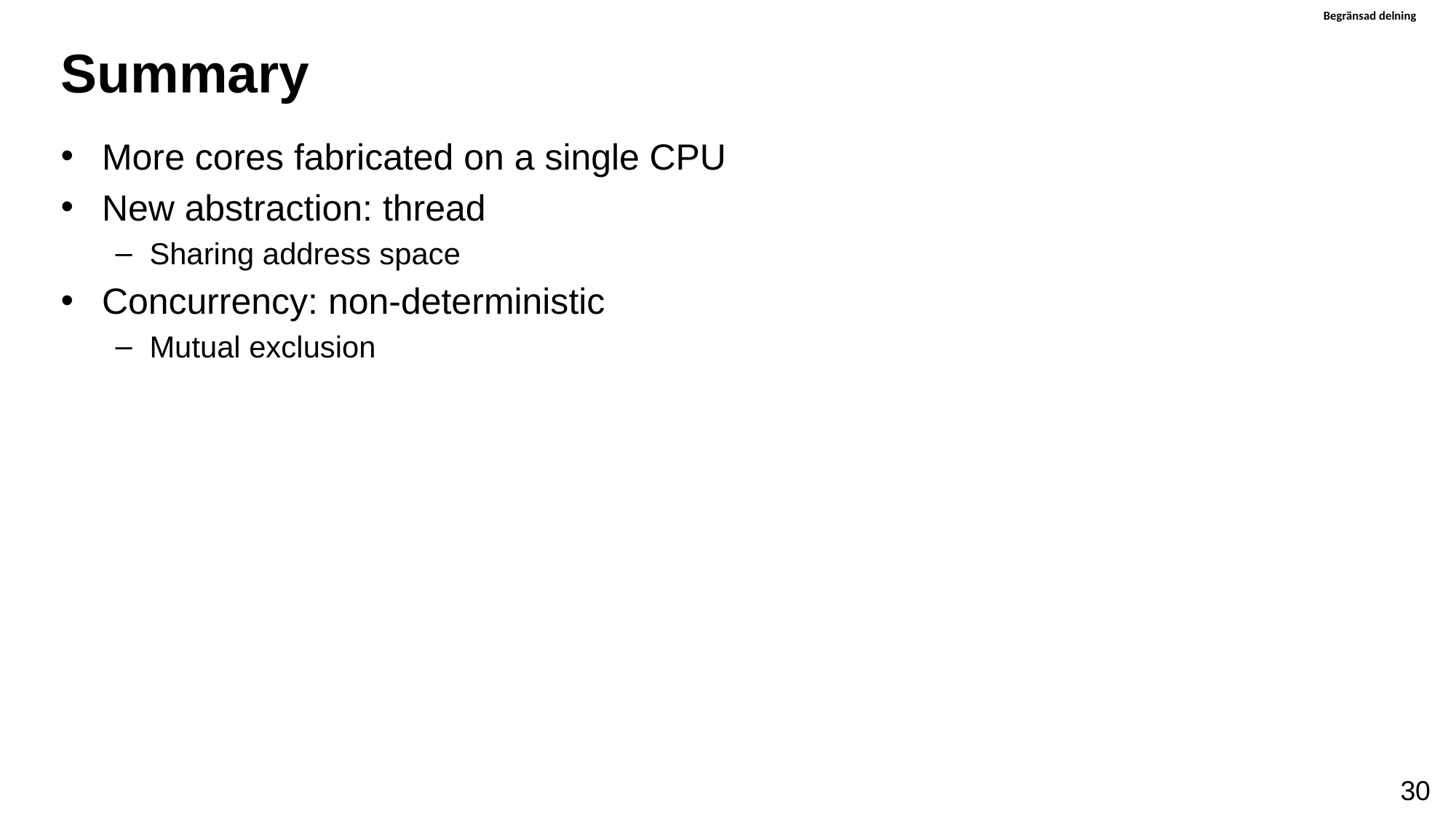

# Summary
More cores fabricated on a single CPU
New abstraction: thread
Sharing address space
Concurrency: non-deterministic
Mutual exclusion
30